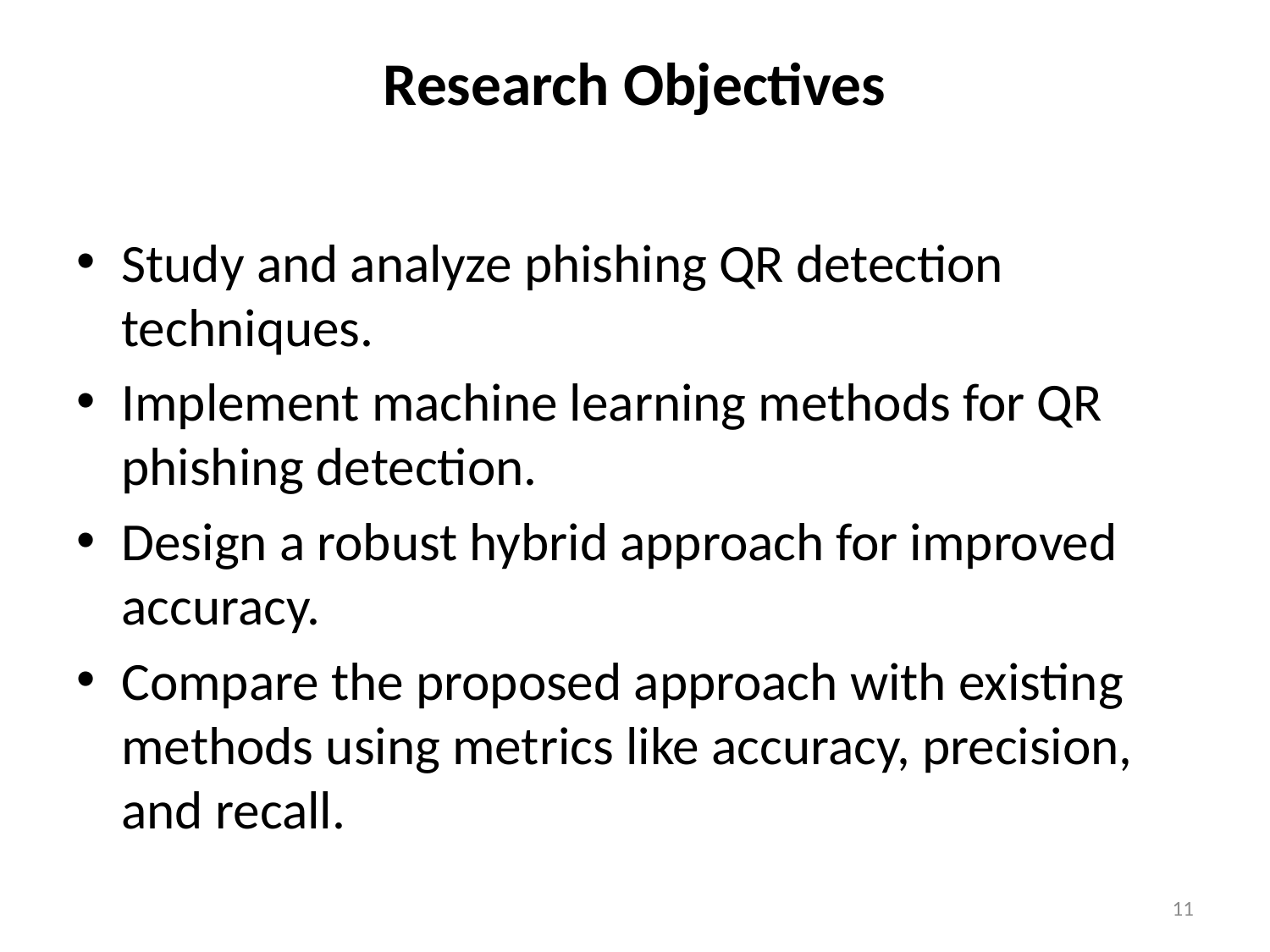

# Research Objectives
Study and analyze phishing QR detection techniques.
Implement machine learning methods for QR phishing detection.
Design a robust hybrid approach for improved accuracy.
Compare the proposed approach with existing methods using metrics like accuracy, precision, and recall.
11